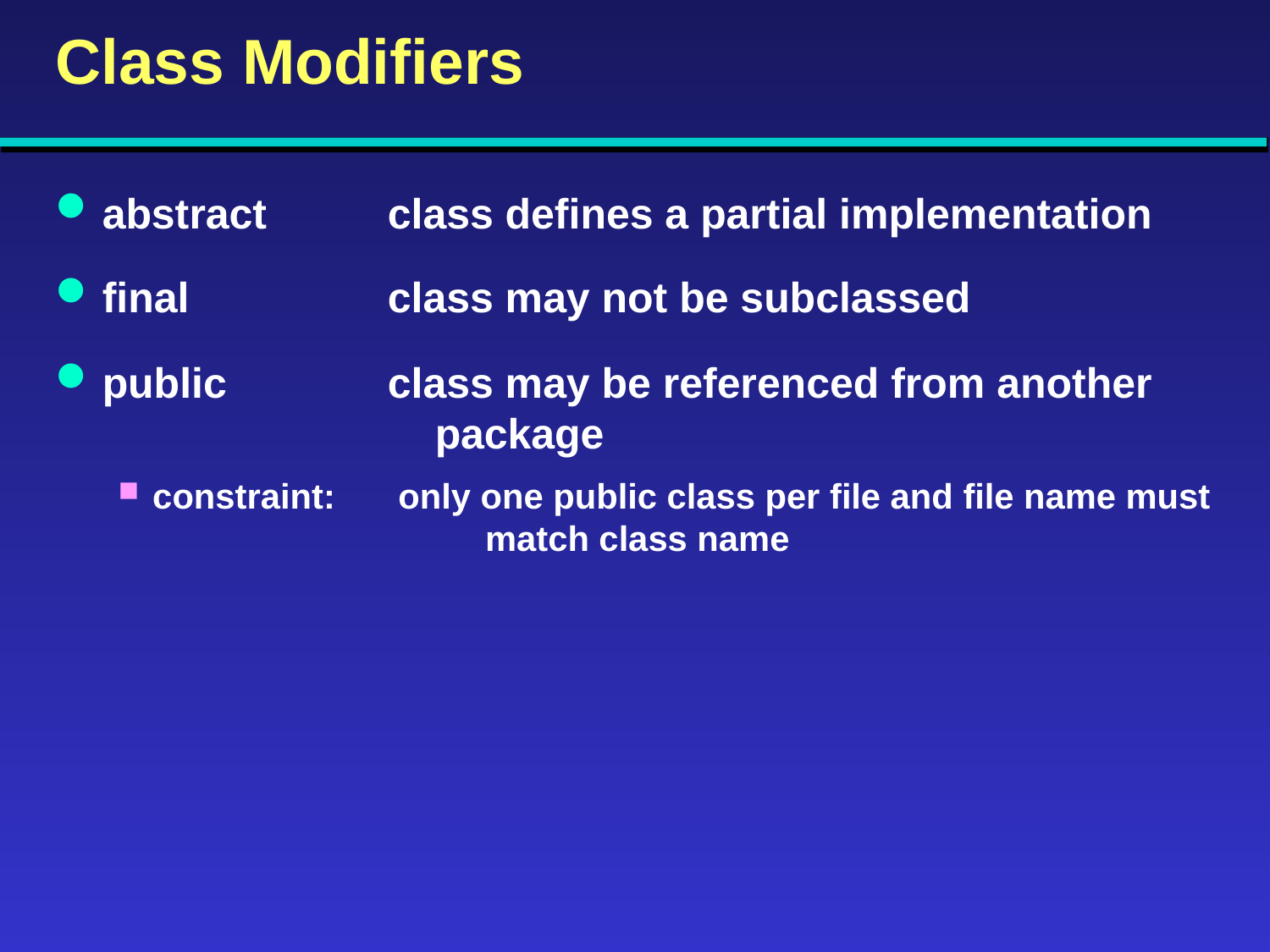

# Class Modifiers
abstract		class defines a partial implementation
final		class may not be subclassed
public 		class may be referenced from another 			package
constraint:	only one public class per file and file name must 			match class name